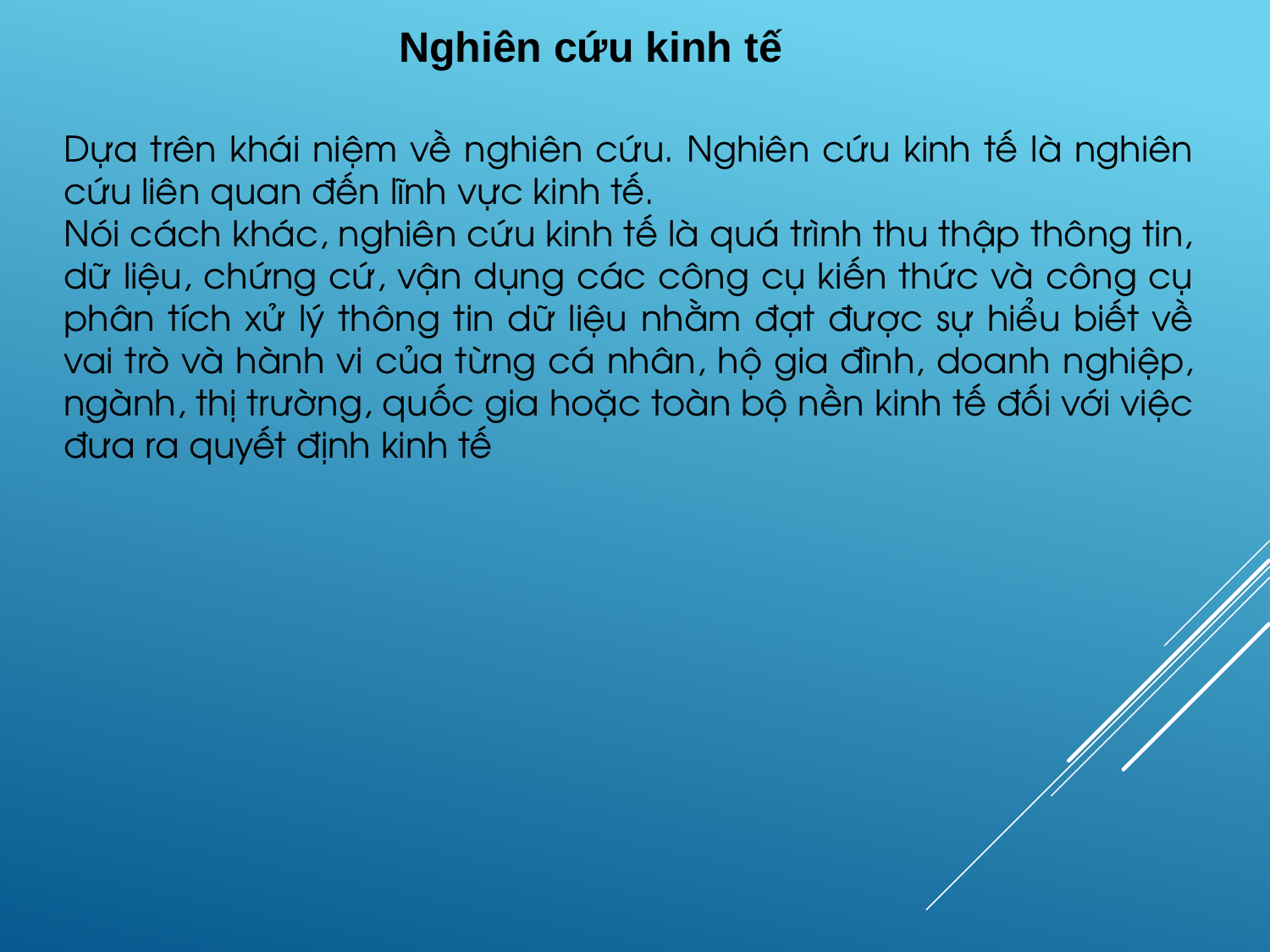

Nghiên cứu kinh tế
Dựa trên khái niệm về nghiên cứu. Nghiên cứu kinh tế là nghiên cứu liên quan đến lĩnh vực kinh tế.
Nói cách khác, nghiên cứu kinh tế là quá trình thu thập thông tin, dữ liệu, chứng cứ, vận dụng các công cụ kiến thức và công cụ phân tích xử lý thông tin dữ liệu nhằm đạt được sự hiểu biết về vai trò và hành vi của từng cá nhân, hộ gia đình, doanh nghiệp, ngành, thị trường, quốc gia hoặc toàn bộ nền kinh tế đối với việc đưa ra quyết định kinh tế